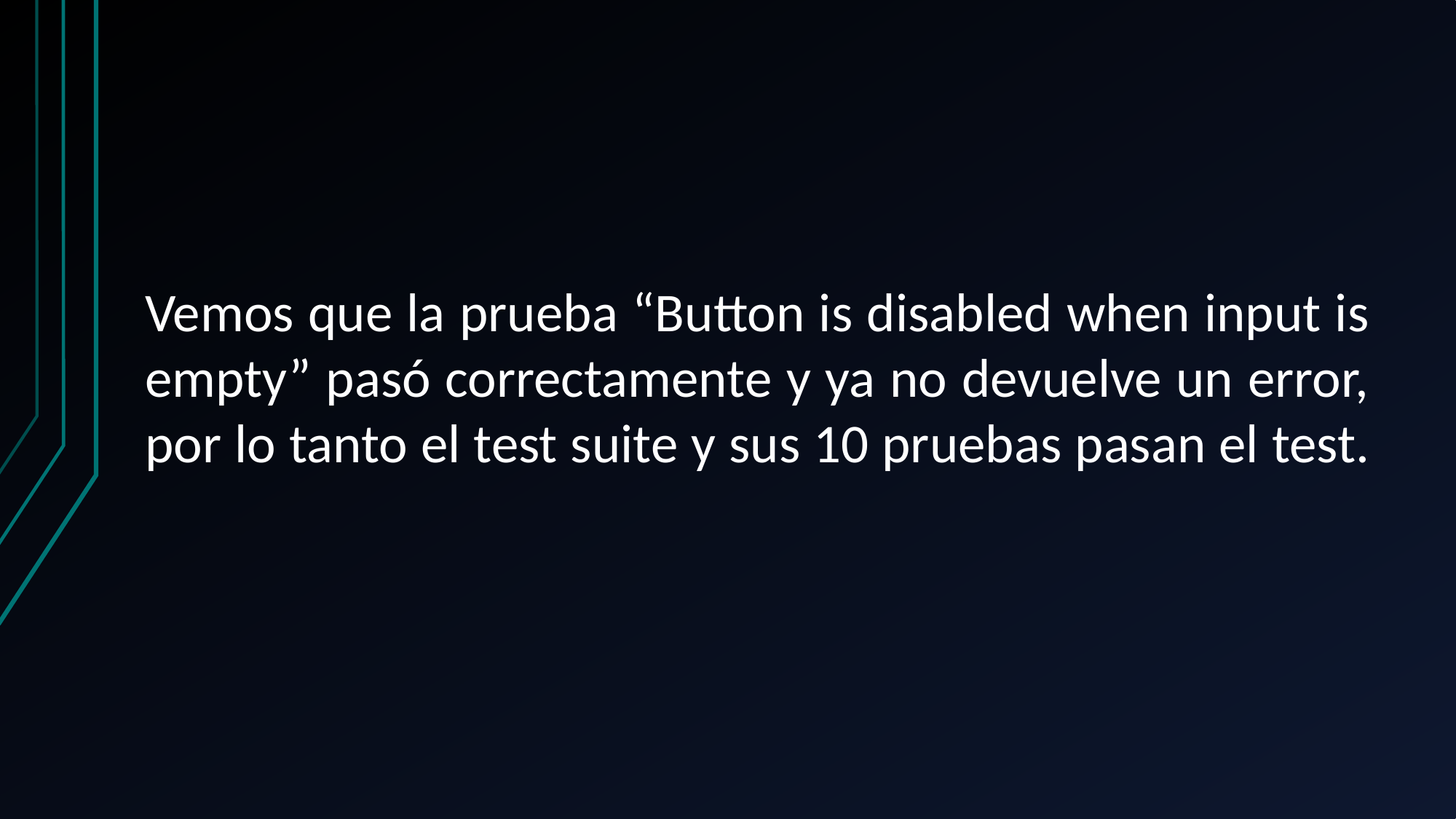

Vemos que la prueba “Button is disabled when input is empty” pasó correctamente y ya no devuelve un error, por lo tanto el test suite y sus 10 pruebas pasan el test.